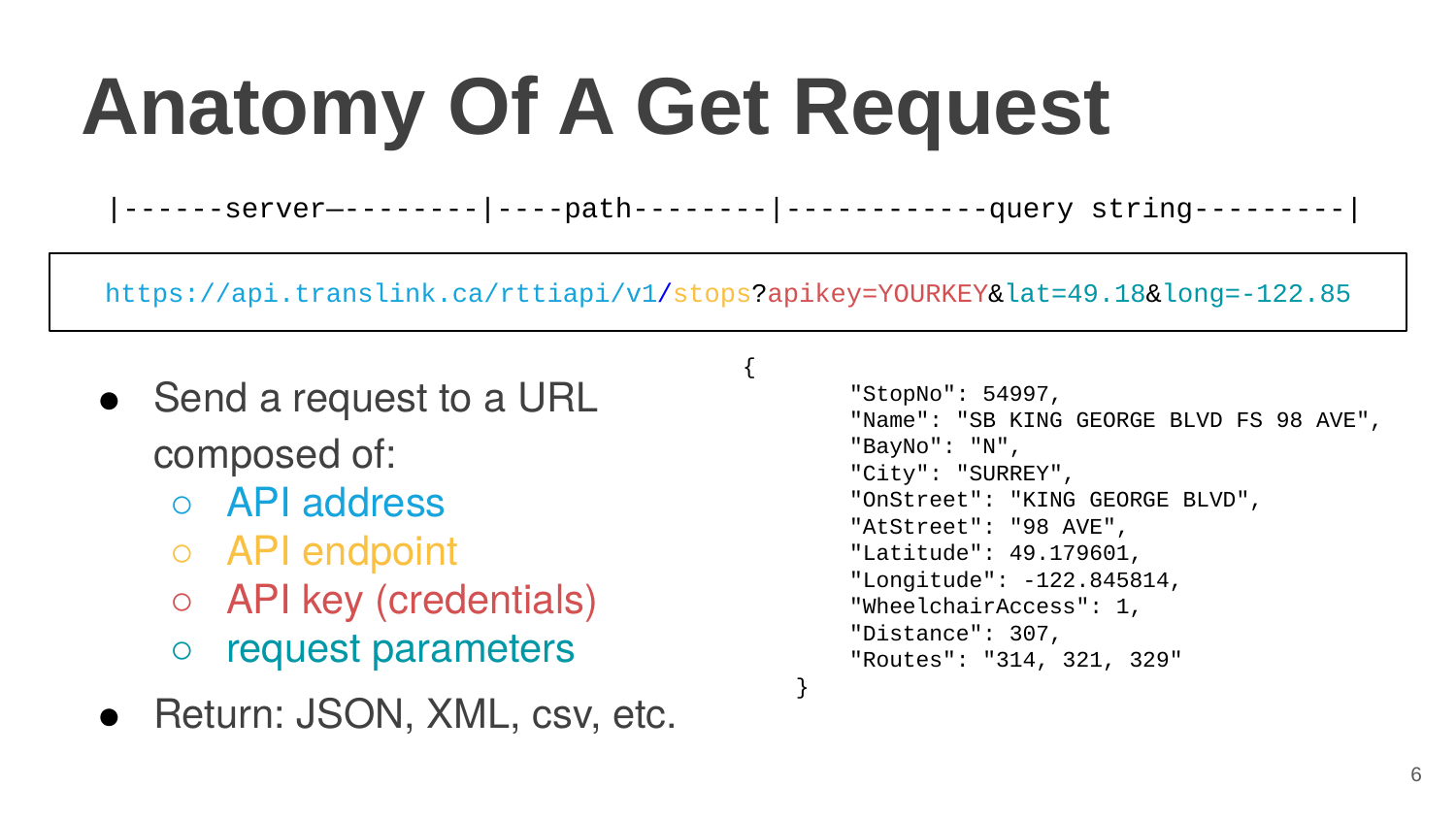

Anatomy Of A Get Request
|------server—--------|----path--------|------------query string---------|
https://api.translink.ca/rttiapi/v1/stops?apikey=YOURKEY&lat=49.18&long=-122.85
{
        "StopNo": 54997,
        "Name": "SB KING GEORGE BLVD FS 98 AVE",
        "BayNo": "N",
        "City": "SURREY",
        "OnStreet": "KING GEORGE BLVD",
        "AtStreet": "98 AVE",
        "Latitude": 49.179601,
        "Longitude": -122.845814,
        "WheelchairAccess": 1,
        "Distance": 307,
        "Routes": "314, 321, 329"
    }
Send a request to a URL composed of:
API address
API endpoint
API key (credentials)
request parameters
Return: JSON, XML, csv, etc.
6